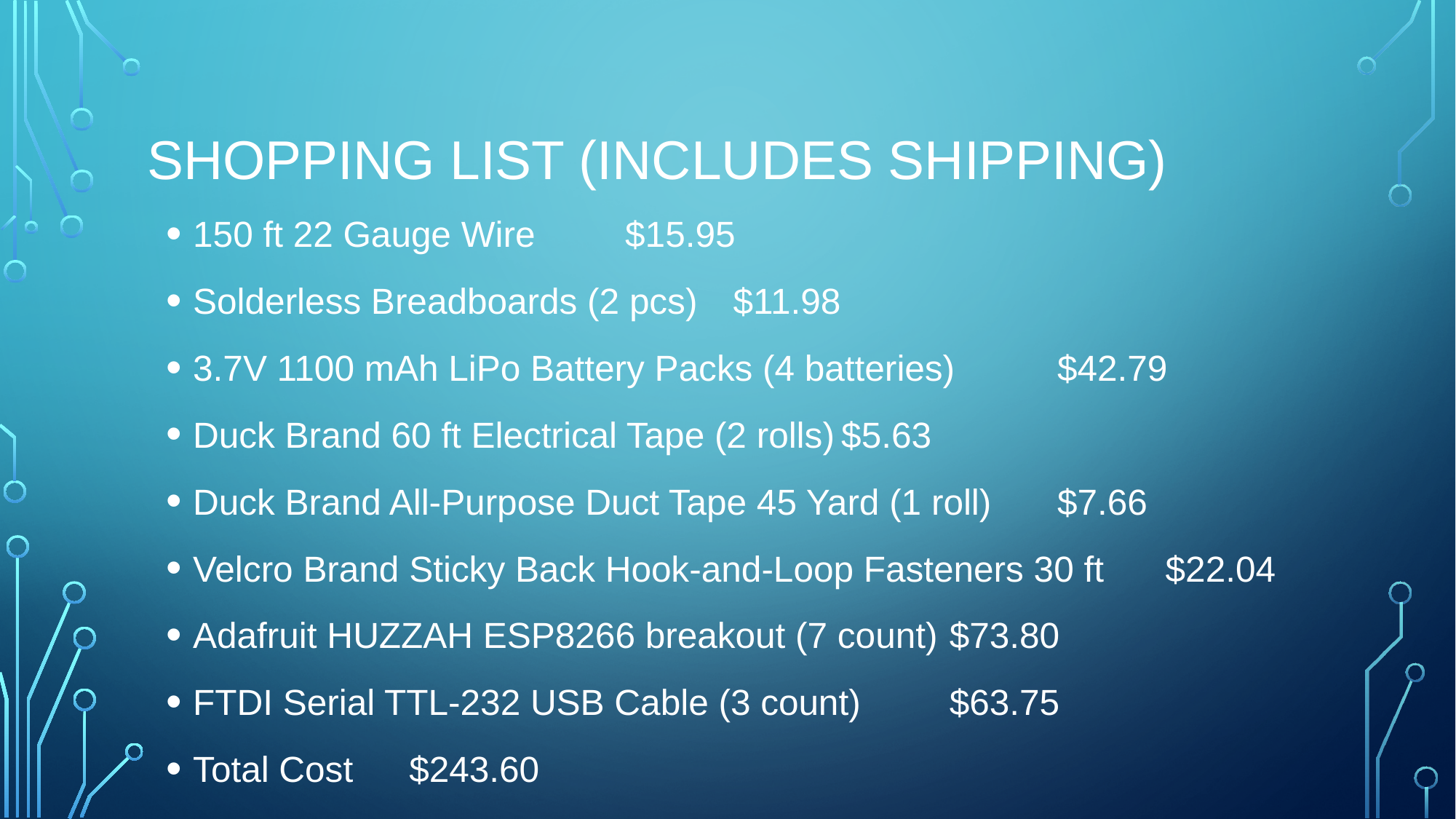

# Shopping List (Includes Shipping)
150 ft 22 Gauge Wire					$15.95
Solderless Breadboards (2 pcs)				$11.98
3.7V 1100 mAh LiPo Battery Packs (4 batteries)		$42.79
Duck Brand 60 ft Electrical Tape (2 rolls)			$5.63
Duck Brand All-Purpose Duct Tape 45 Yard (1 roll)		$7.66
Velcro Brand Sticky Back Hook-and-Loop Fasteners 30 ft	$22.04
Adafruit HUZZAH ESP8266 breakout (7 count)		$73.80
FTDI Serial TTL-232 USB Cable (3 count)			$63.75
Total Cost							$243.60